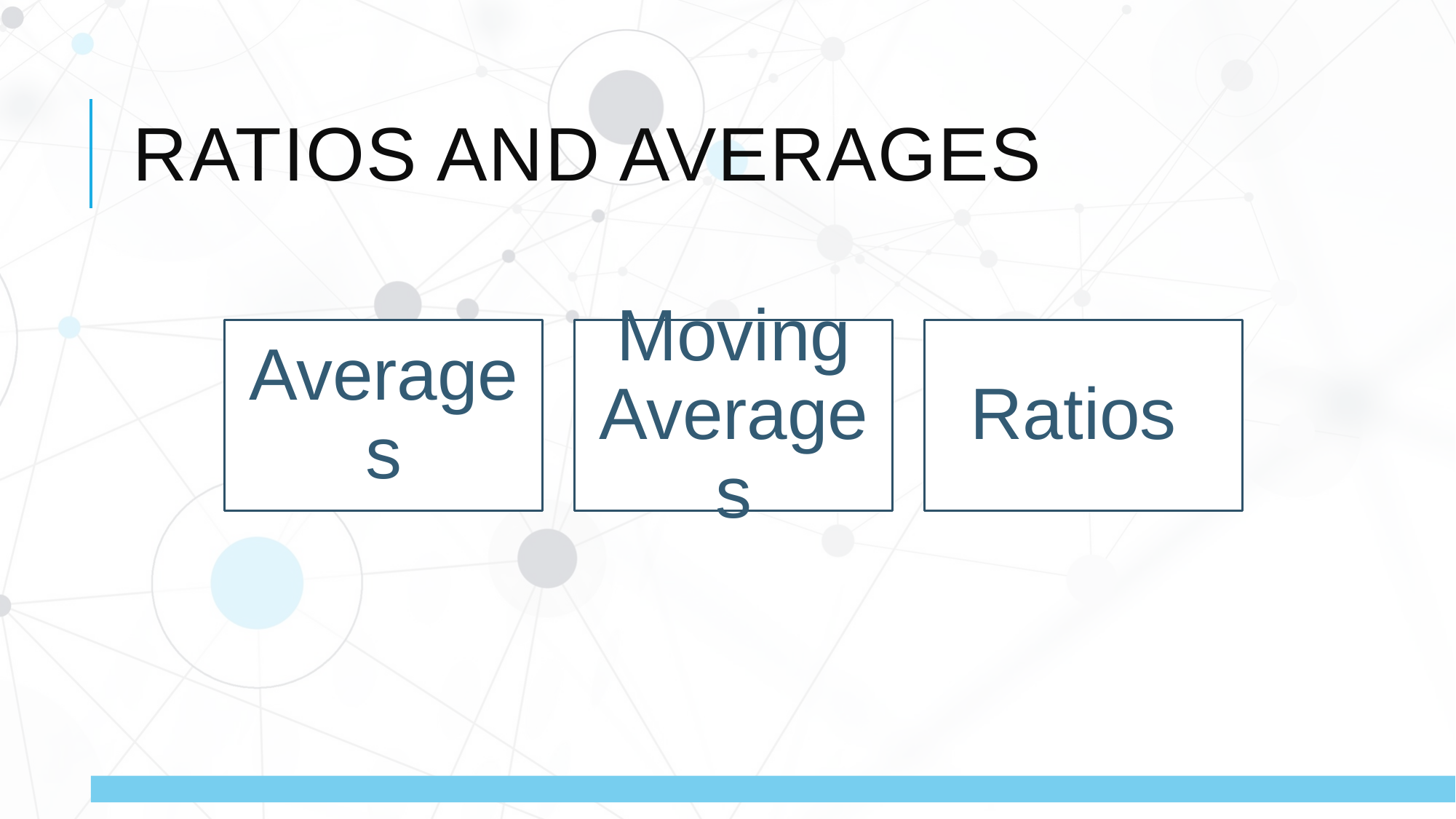

# Ratios And Averages
Averages
Moving Averages
Ratios